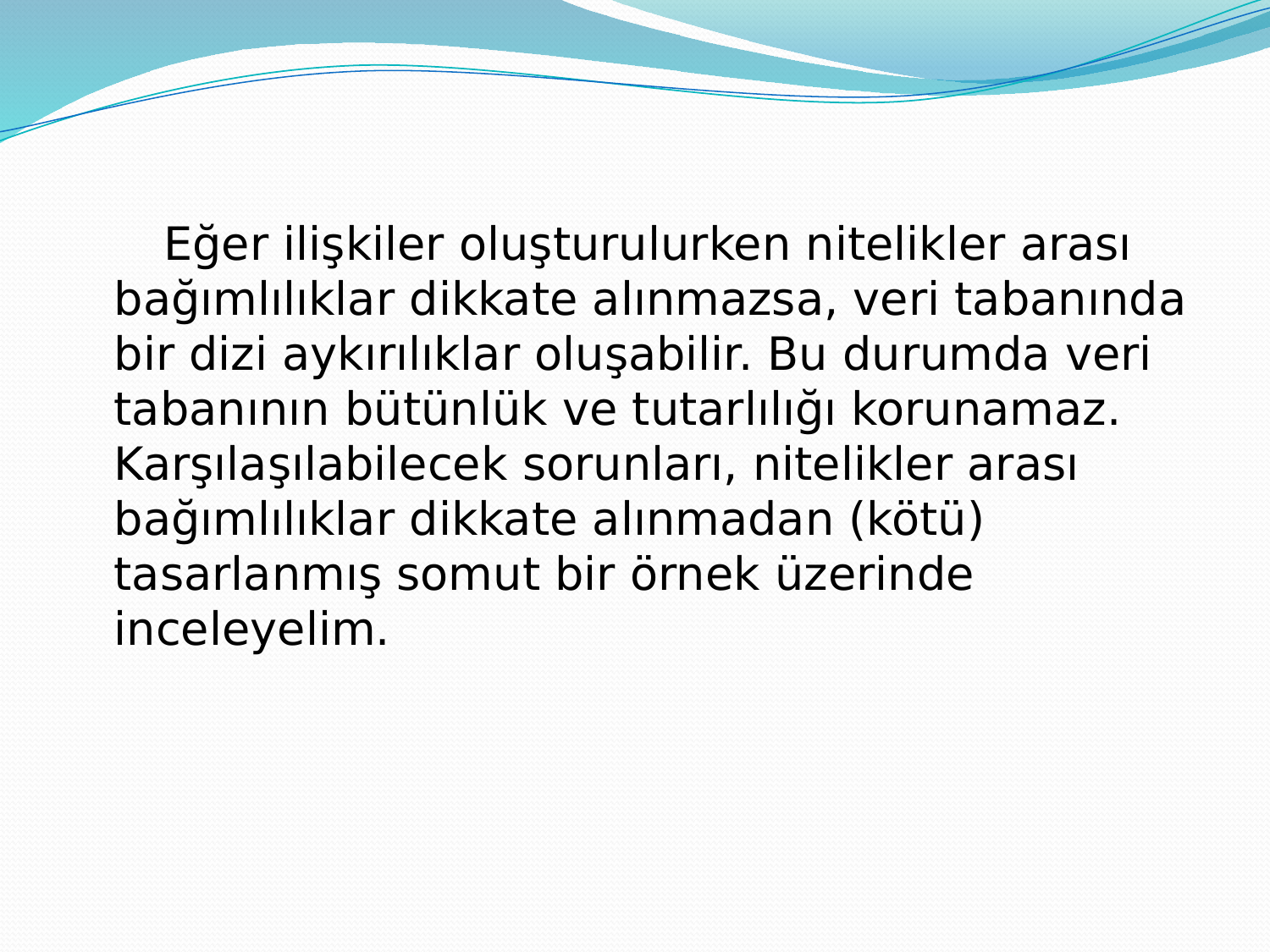

Eğer ilişkiler oluşturulurken nitelikler arası bağımlılıklar dikkate alınmazsa, veri tabanında bir dizi aykırılıklar oluşabilir. Bu durumda veri tabanının bütünlük ve tutarlılığı korunamaz. Karşılaşılabilecek sorunları, nitelikler arası bağımlılıklar dikkate alınmadan (kötü) tasarlanmış somut bir örnek üzerinde inceleyelim.